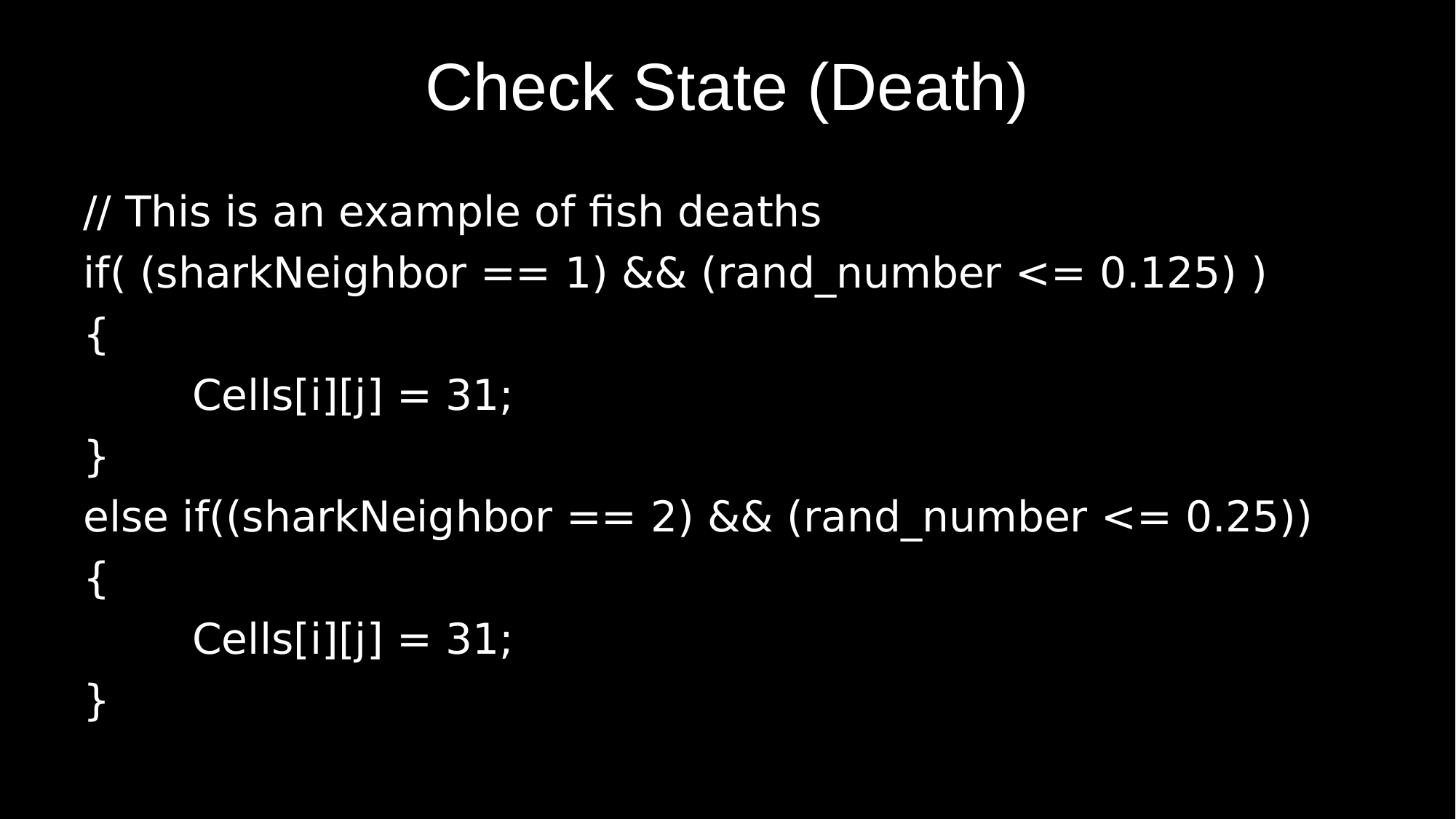

# Check State (Death)

// This is an example of fish deaths
if( (sharkNeighbor == 1) && (rand_number <= 0.125) )
{
	Cells[i][j] = 31;
}
else if((sharkNeighbor == 2) && (rand_number <= 0.25))
{
	Cells[i][j] = 31;
}